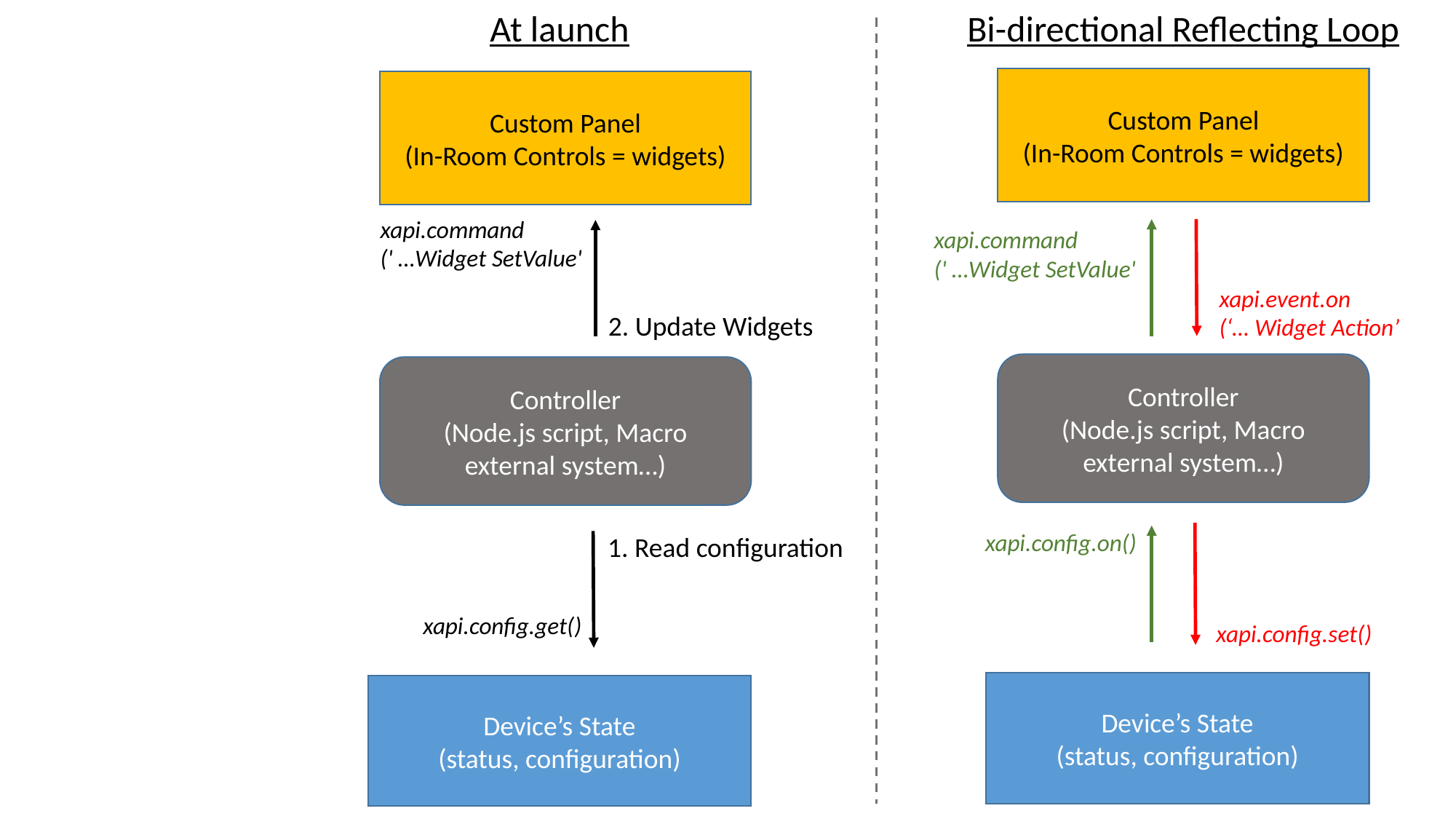

At launch
Custom Panel
(In-Room Controls = widgets)
xapi.command
(' …Widget SetValue'
2. Update Widgets
Controller
(Node.js script, Macro external system…)
1. Read configuration
xapi.config.get()
Device’s State
(status, configuration)
Bi-directional Reflecting Loop
Custom Panel
(In-Room Controls = widgets)
xapi.command
(' …Widget SetValue'
xapi.event.on
(‘… Widget Action’
Controller
(Node.js script, Macro external system…)
xapi.config.on()
xapi.config.set()
Device’s State
(status, configuration)